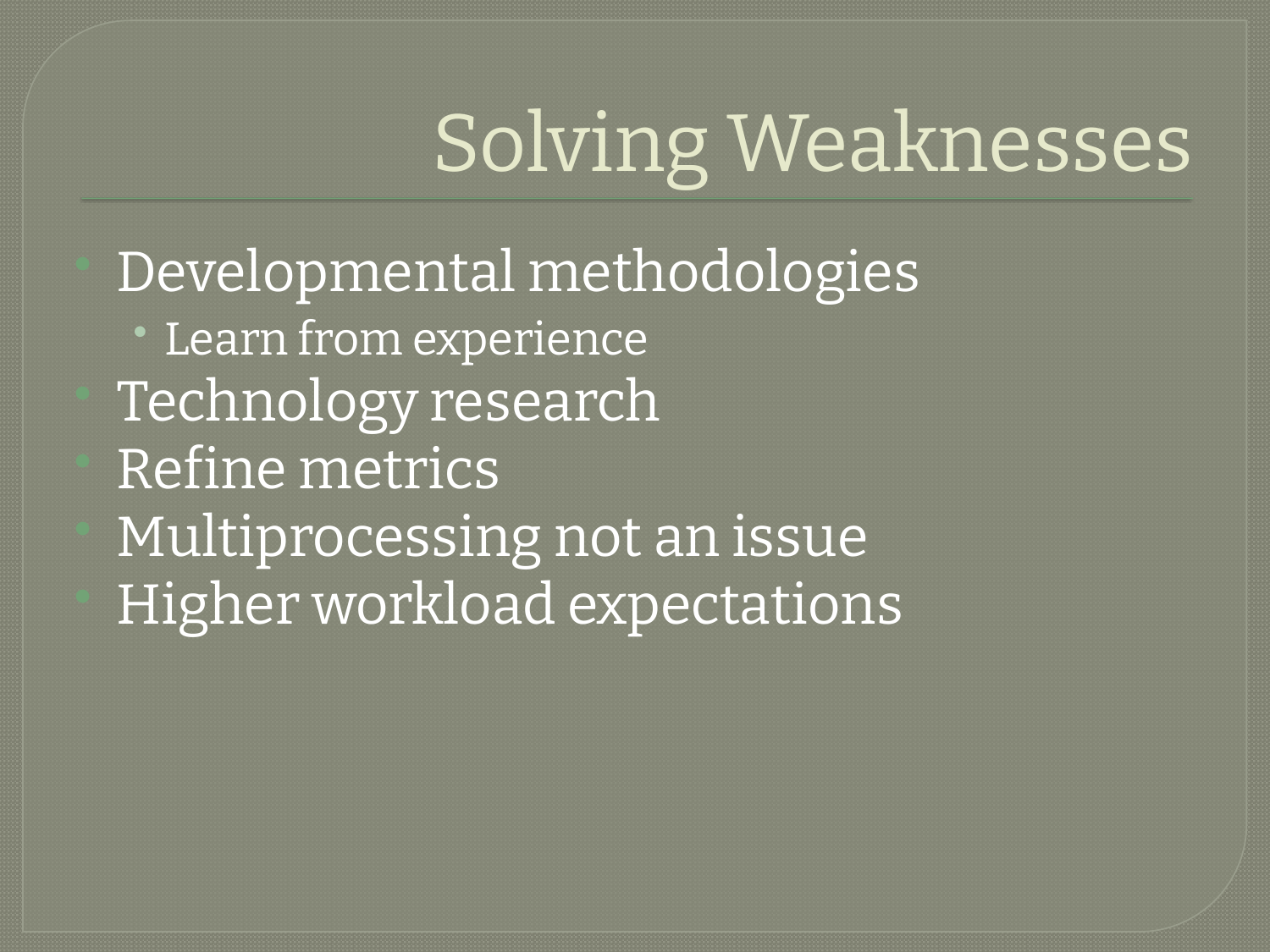

# Solving Weaknesses
Developmental methodologies
Learn from experience
Technology research
Refine metrics
Multiprocessing not an issue
Higher workload expectations